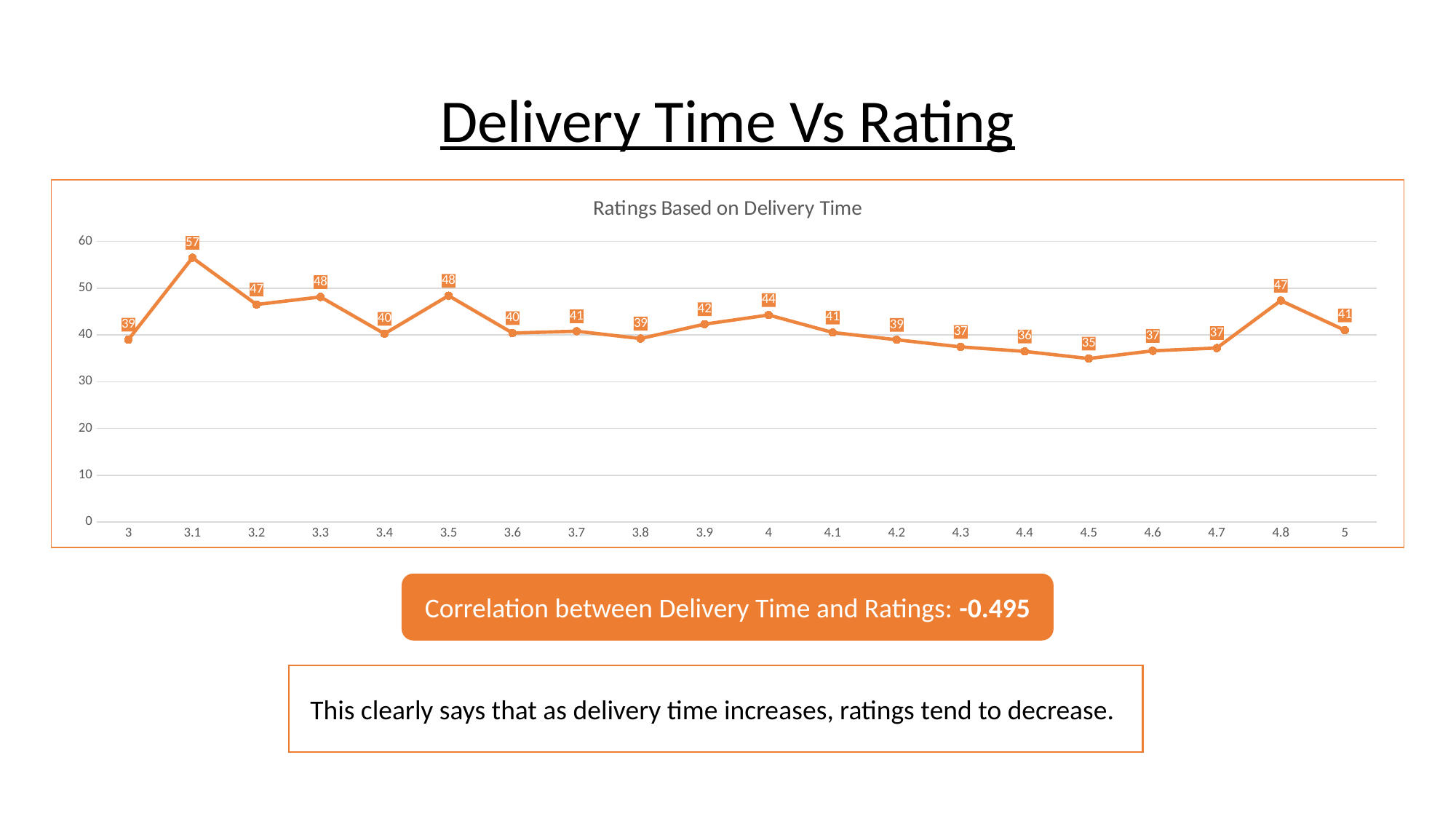

# Delivery Time Vs Rating

### Chart: Ratings Based on Delivery Time

| Category | Total |
|---|---|
| 3 | 39.0 |
| 3.1 | 56.5 |
| 3.2 | 46.5 |
| 3.3 | 48.111111111111114 |
| 3.4 | 40.25 |
| 3.5 | 48.38461538461539 |
| 3.6 | 40.4 |
| 3.7 | 40.78947368421053 |
| 3.8 | 39.214285714285715 |
| 3.9 | 42.294117647058826 |
| 4 | 44.25688073394495 |
| 4.1 | 40.52542372881356 |
| 4.2 | 38.95652173913044 |
| 4.3 | 37.44 |
| 4.4 | 36.472727272727276 |
| 4.5 | 34.95 |
| 4.6 | 36.6 |
| 4.7 | 37.2 |
| 4.8 | 47.333333333333336 |
| 5 | 41.0 |
Correlation between Delivery Time and Ratings: -0.495
This clearly says that as delivery time increases, ratings tend to decrease.